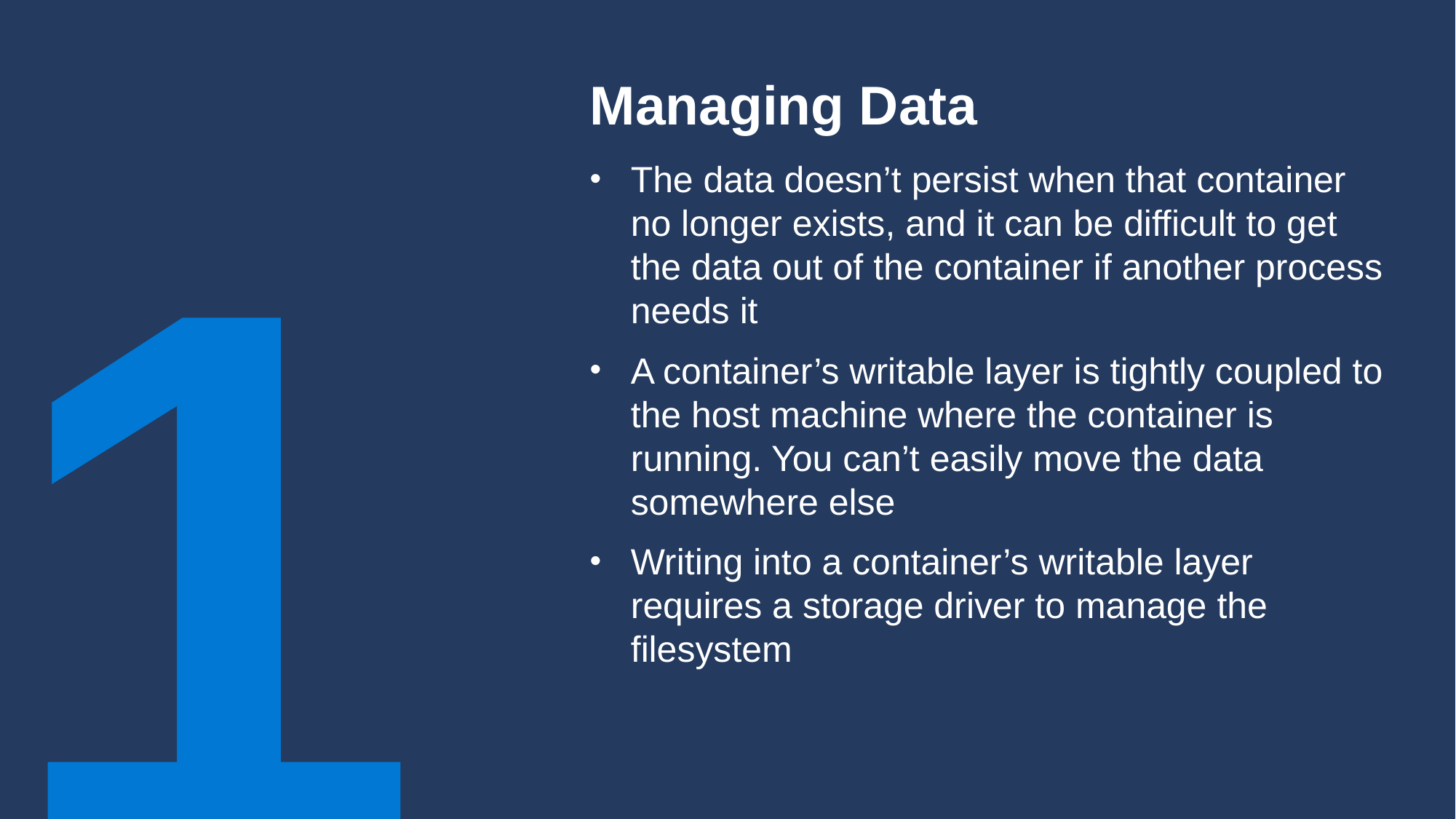

Managing Data
The data doesn’t persist when that container no longer exists, and it can be difficult to get the data out of the container if another process needs it
A container’s writable layer is tightly coupled to the host machine where the container is running. You can’t easily move the data somewhere else
Writing into a container’s writable layer requires a storage driver to manage the filesystem